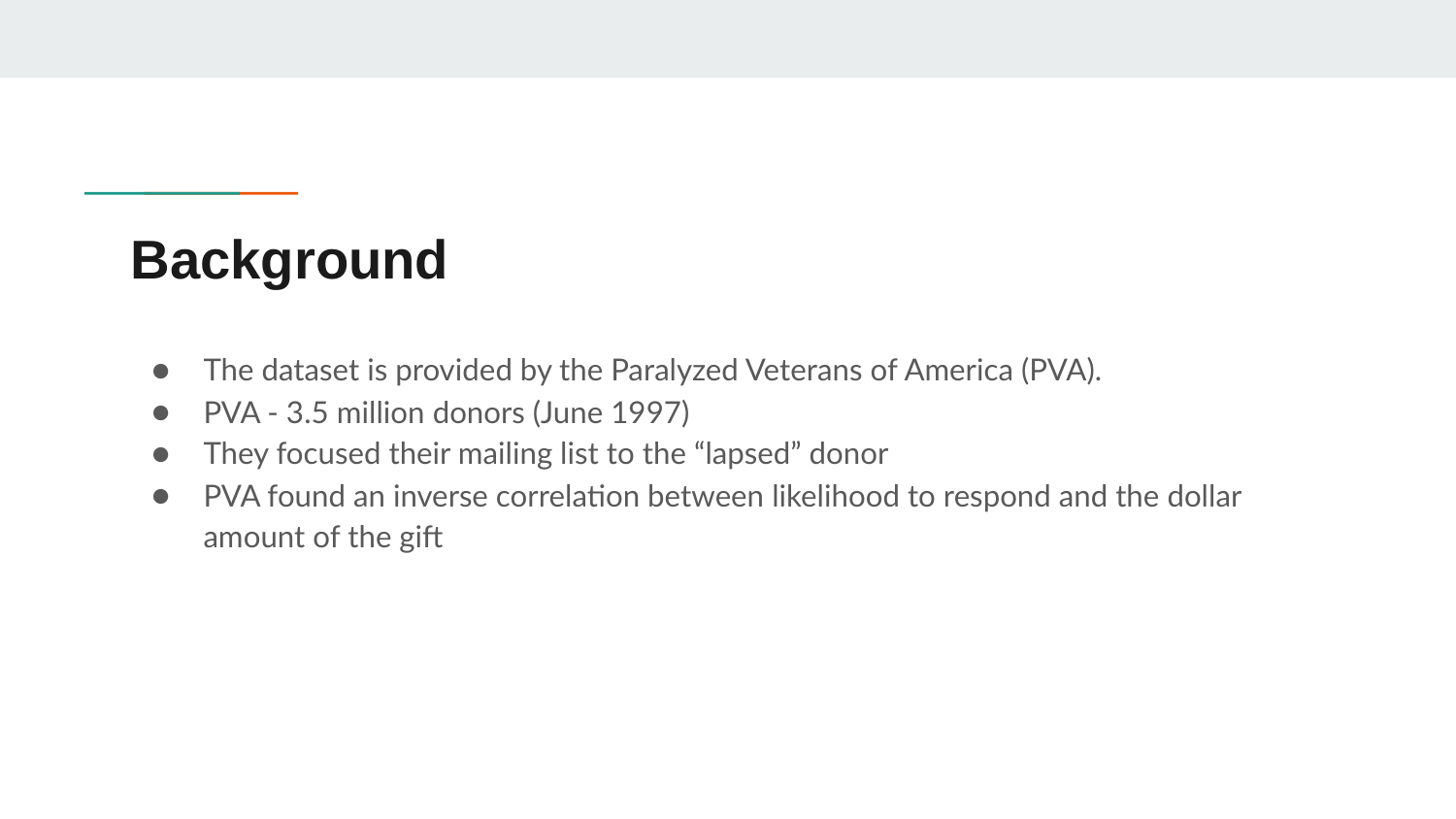

# Background
The dataset is provided by the Paralyzed Veterans of America (PVA).
PVA - 3.5 million donors (June 1997)
They focused their mailing list to the “lapsed” donor
PVA found an inverse correlation between likelihood to respond and the dollar amount of the gift